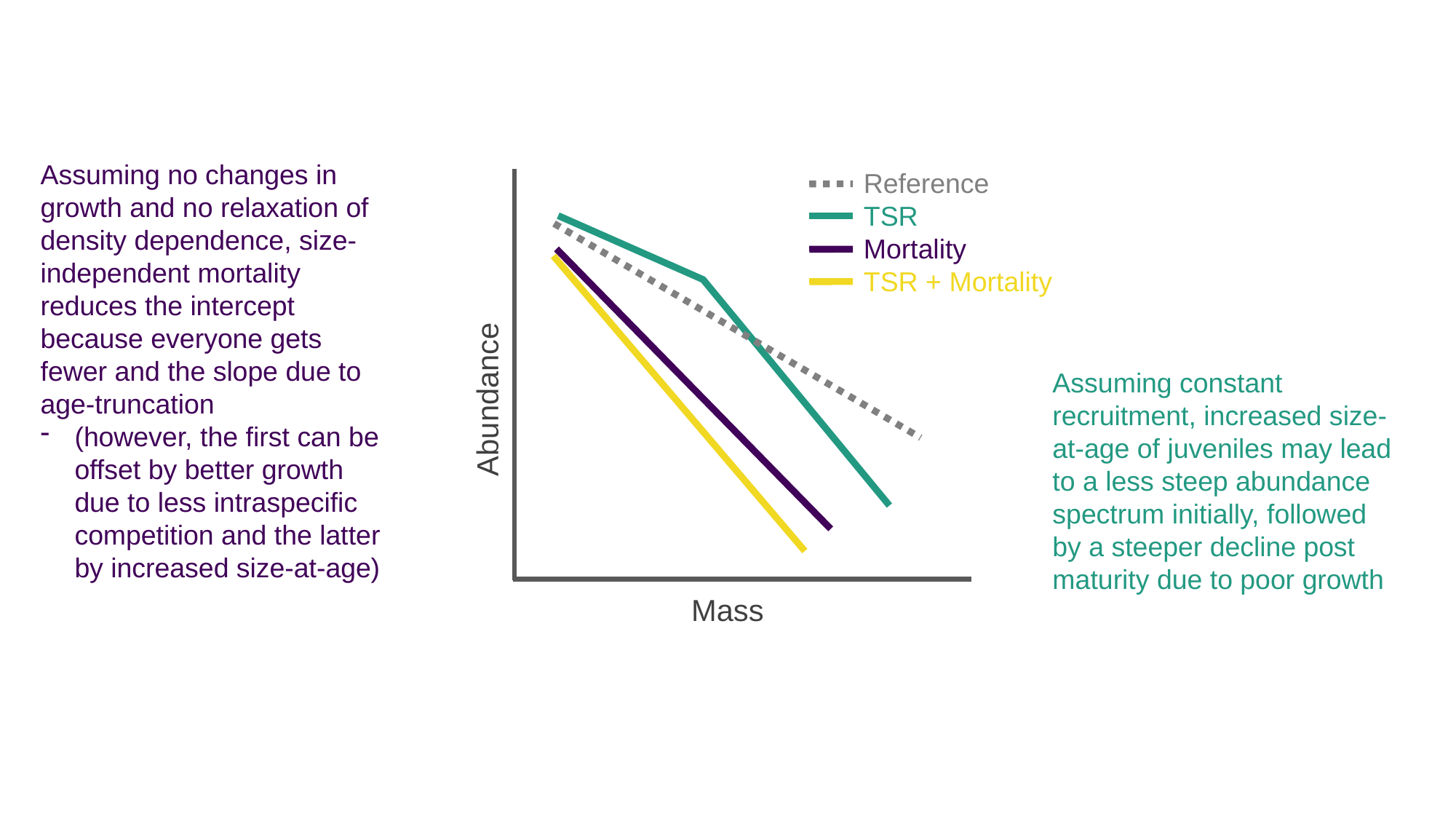

Assuming no changes in growth and no relaxation of density dependence, size-independent mortality reduces the intercept because everyone gets fewer and the slope due to age-truncation
(however, the first can be offset by better growth due to less intraspecific competition and the latter by increased size-at-age)
Reference
TSR
Mortality
TSR + Mortality
Assuming constant recruitment, increased size-at-age of juveniles may lead to a less steep abundance spectrum initially, followed by a steeper decline post maturity due to poor growth
Abundance
Mass